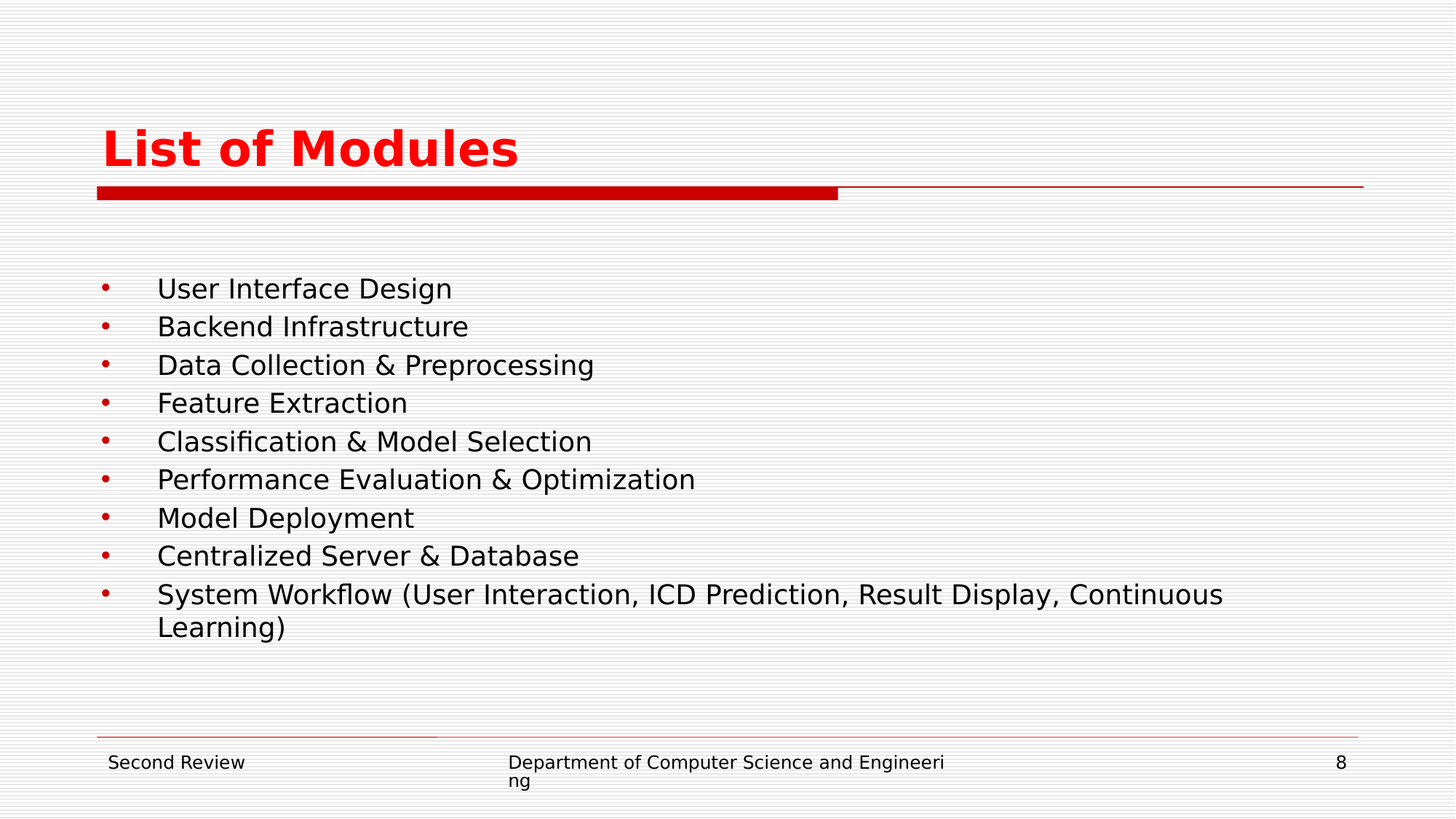

# List of Modules

User Interface Design
Backend Infrastructure
Data Collection & Preprocessing
Feature Extraction
Classification & Model Selection
Performance Evaluation & Optimization
Model Deployment
Centralized Server & Database
System Workflow (User Interaction, ICD Prediction, Result Display, Continuous Learning)

Second Review
Department of Computer Science and Engineering
8